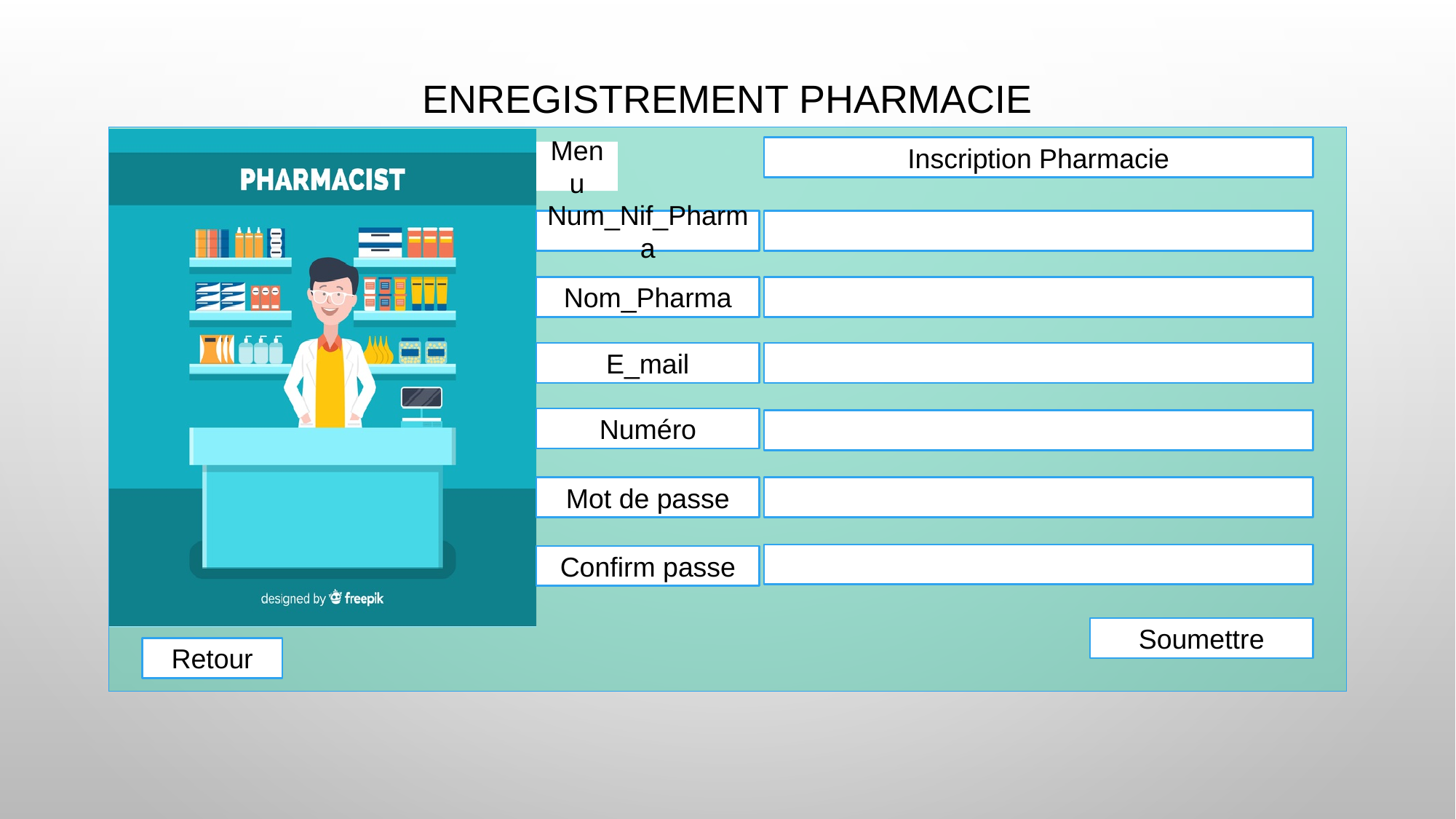

# Enregistrement Pharmacie
p

Inscription Pharmacie
Menu
Num_Nif_Pharma

Nom_Pharma

E_mail

Numéro

Mot de passe

Confirm passe
Soumettre
Retour